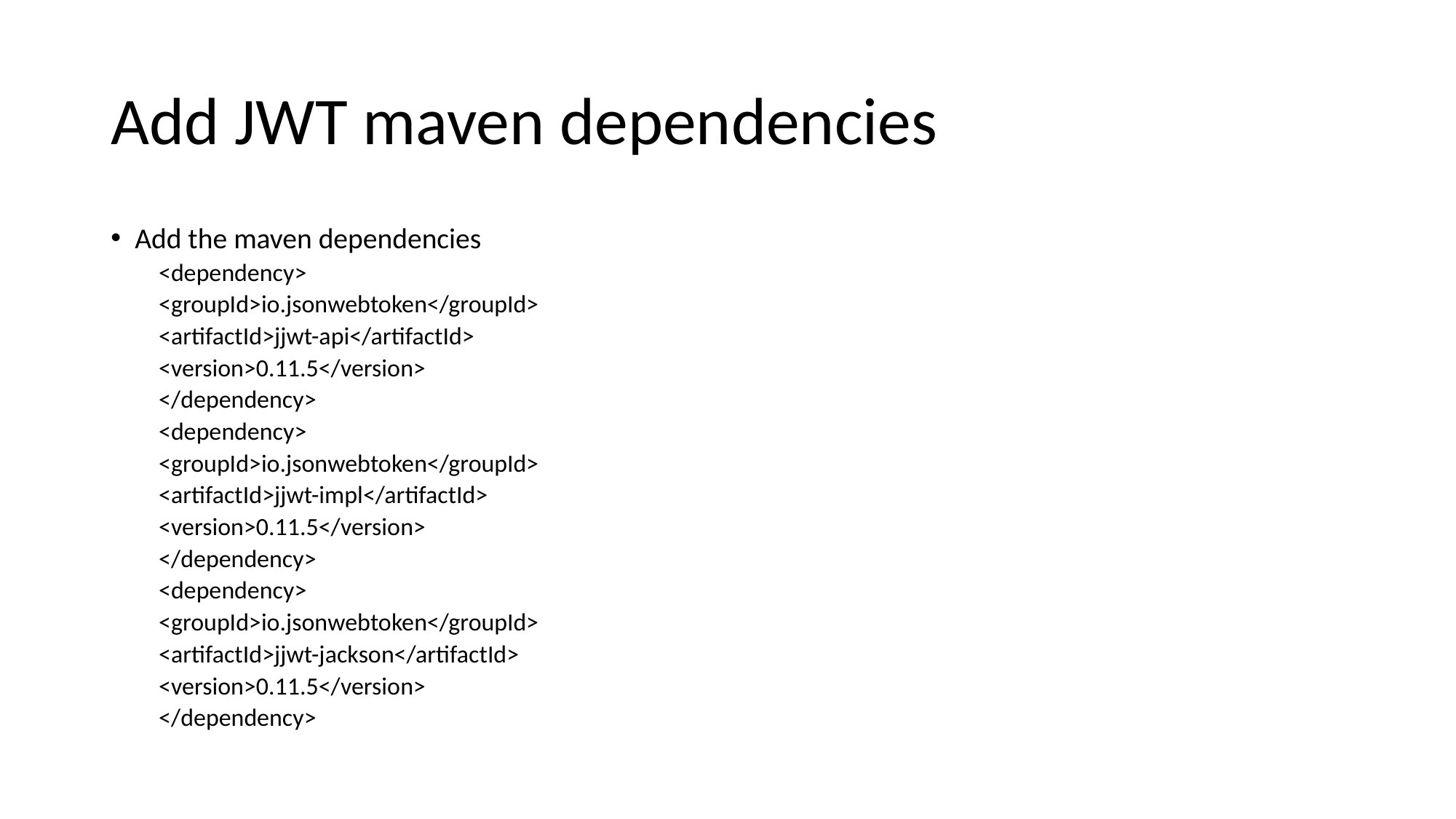

# Add JWT maven dependencies
Add the maven dependencies
		<dependency>
			<groupId>io.jsonwebtoken</groupId>
			<artifactId>jjwt-api</artifactId>
			<version>0.11.5</version>
		</dependency>
		<dependency>
			<groupId>io.jsonwebtoken</groupId>
			<artifactId>jjwt-impl</artifactId>
			<version>0.11.5</version>
		</dependency>
		<dependency>
			<groupId>io.jsonwebtoken</groupId>
			<artifactId>jjwt-jackson</artifactId>
			<version>0.11.5</version>
		</dependency>